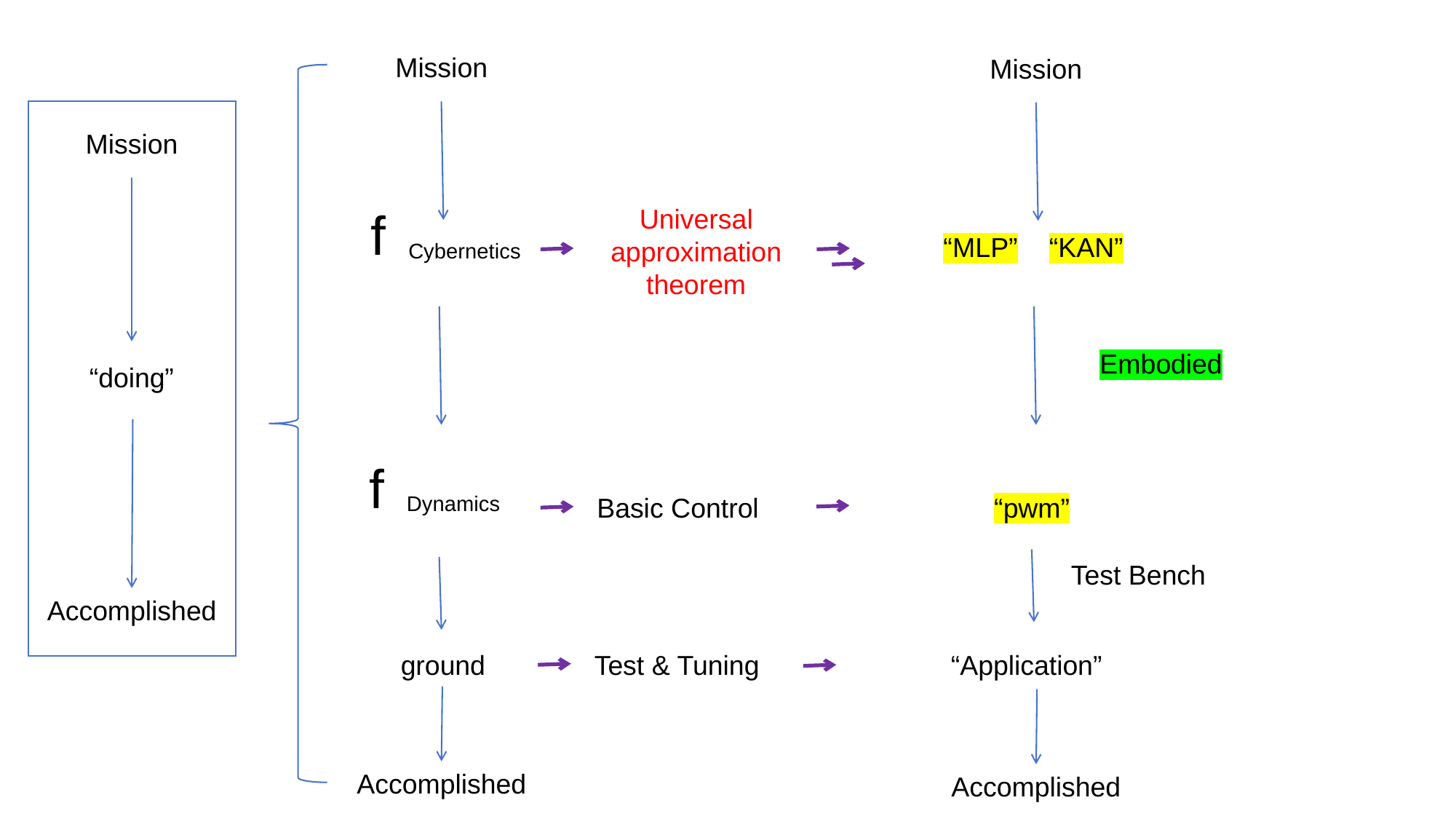

Mission
Mission

Mission
f
Universal approximation theorem
“MLP”
“KAN”
Cybernetics
Embodied
“doing”
f
Dynamics
Basic Control
“pwm”
Test Bench
Accomplished
ground
Test & Tuning
“Application”
Accomplished
Accomplished